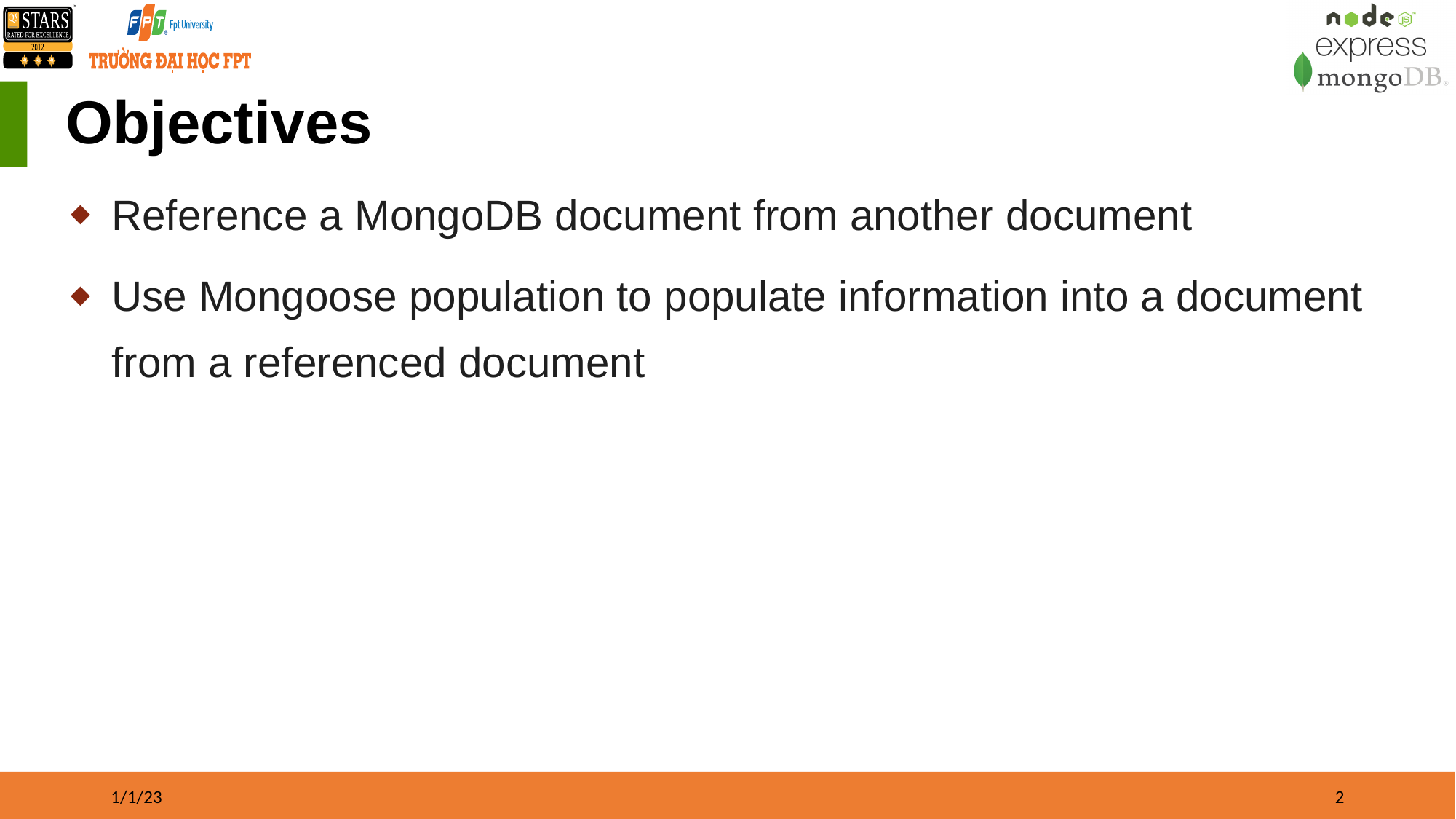

# Objectives
Reference a MongoDB document from another document
Use Mongoose population to populate information into a document from a referenced document
1/1/23
2